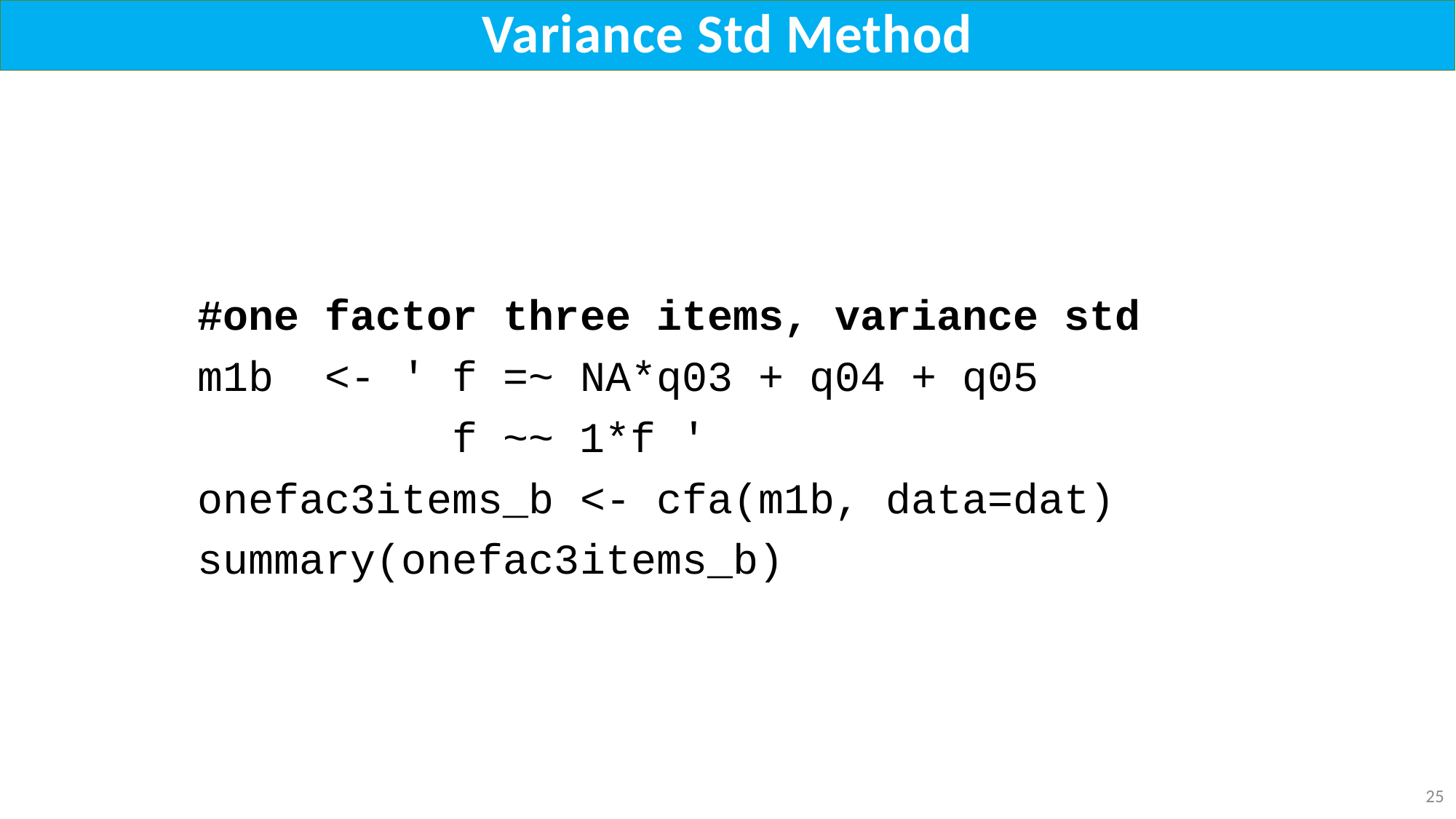

# Variance Std Method
#one factor three items, variance std
m1b  <- ' f =~ NA*q03 + q04 + q05
          f ~~ 1*f '
onefac3items_b <- cfa(m1b, data=dat)
summary(onefac3items_b)
25